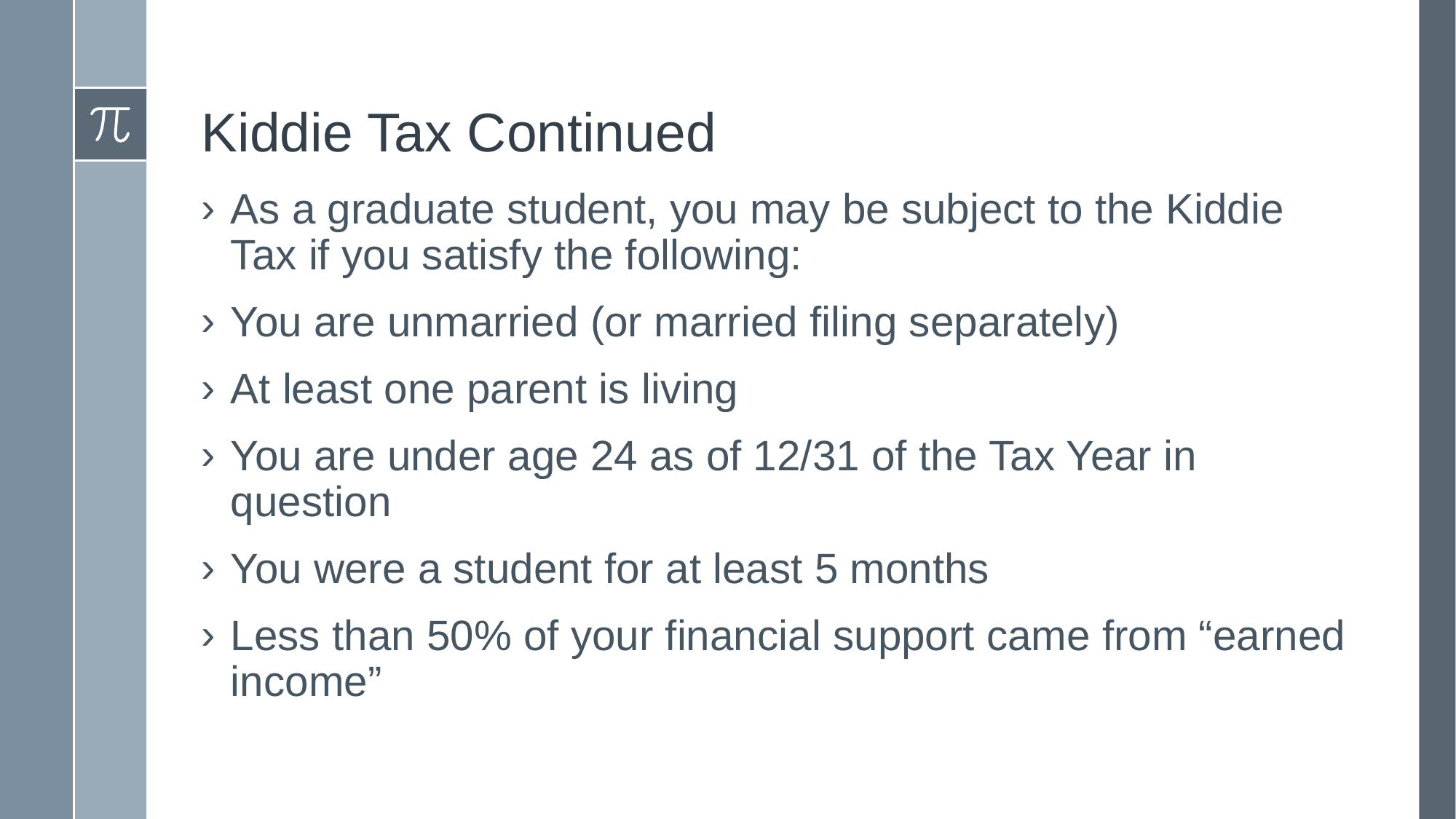

# Kiddie Tax Continued
As a graduate student, you may be subject to the Kiddie Tax if you satisfy the following:
You are unmarried (or married filing separately)
At least one parent is living
You are under age 24 as of 12/31 of the Tax Year in question
You were a student for at least 5 months
Less than 50% of your financial support came from “earned income”